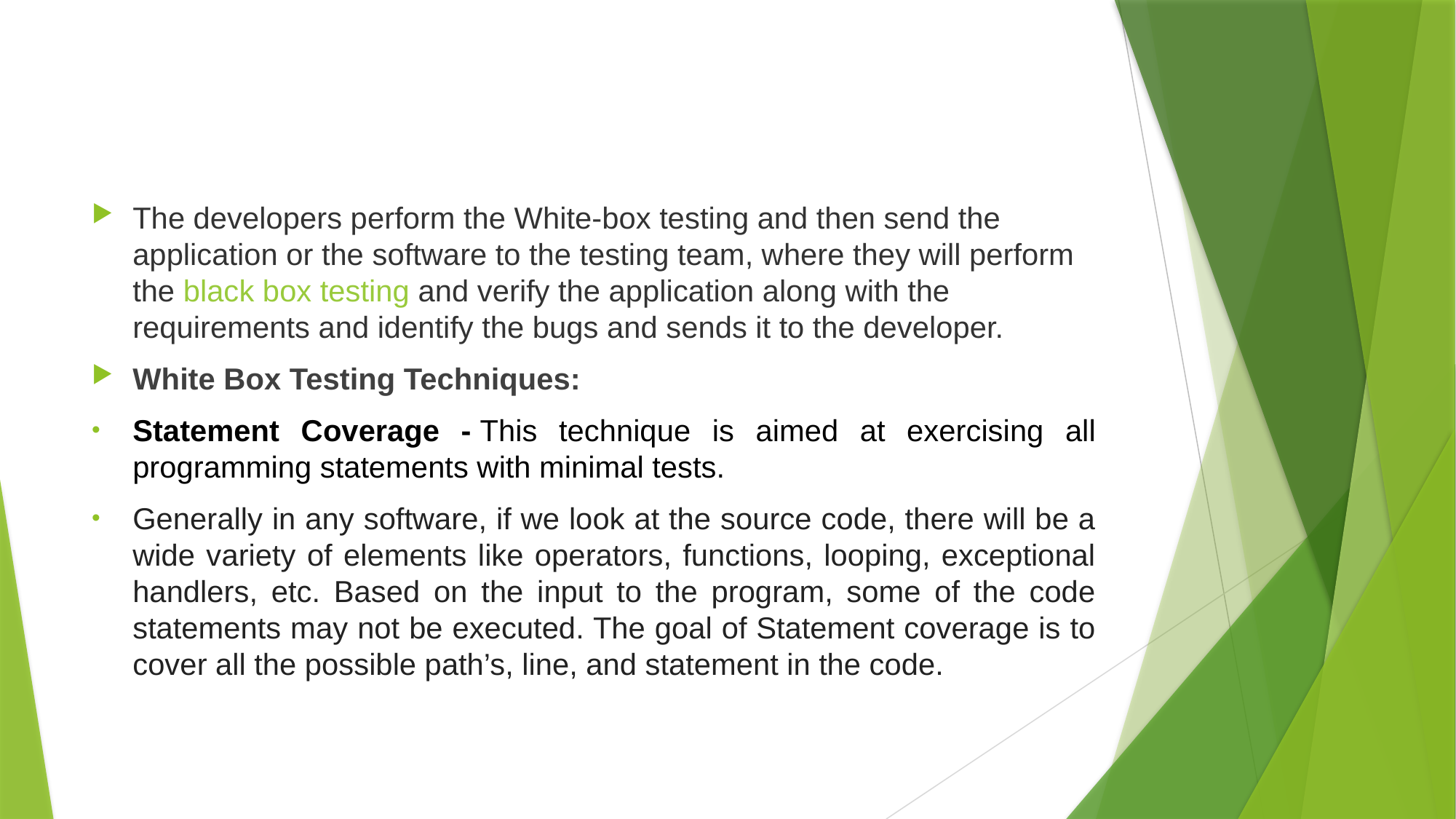

#
The developers perform the White-box testing and then send the application or the software to the testing team, where they will perform the black box testing and verify the application along with the requirements and identify the bugs and sends it to the developer.
White Box Testing Techniques:
Statement Coverage - This technique is aimed at exercising all programming statements with minimal tests.
Generally in any software, if we look at the source code, there will be a wide variety of elements like operators, functions, looping, exceptional handlers, etc. Based on the input to the program, some of the code statements may not be executed. The goal of Statement coverage is to cover all the possible path’s, line, and statement in the code.